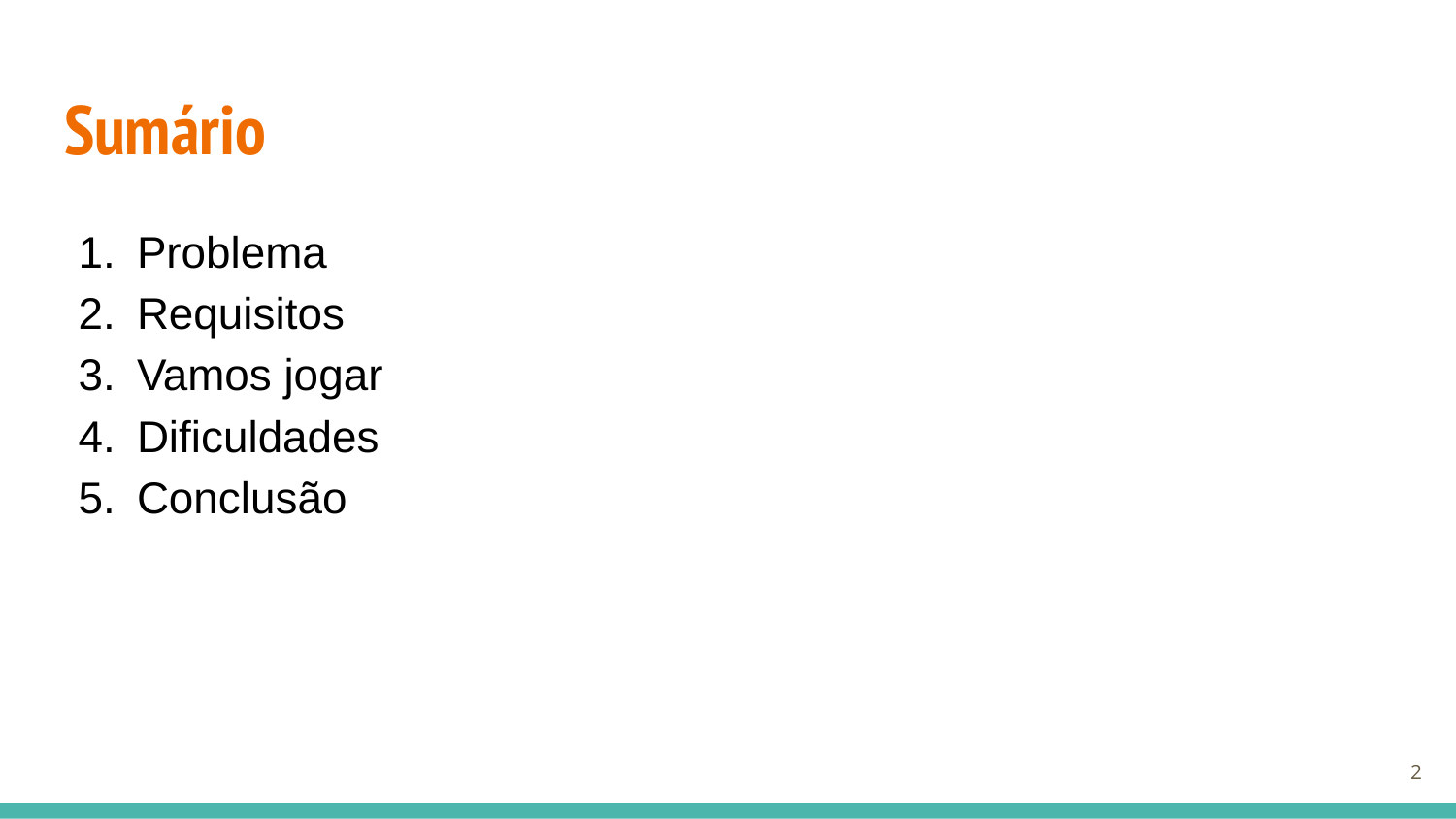

# Sumário
Problema
Requisitos
Vamos jogar
Dificuldades
Conclusão
2